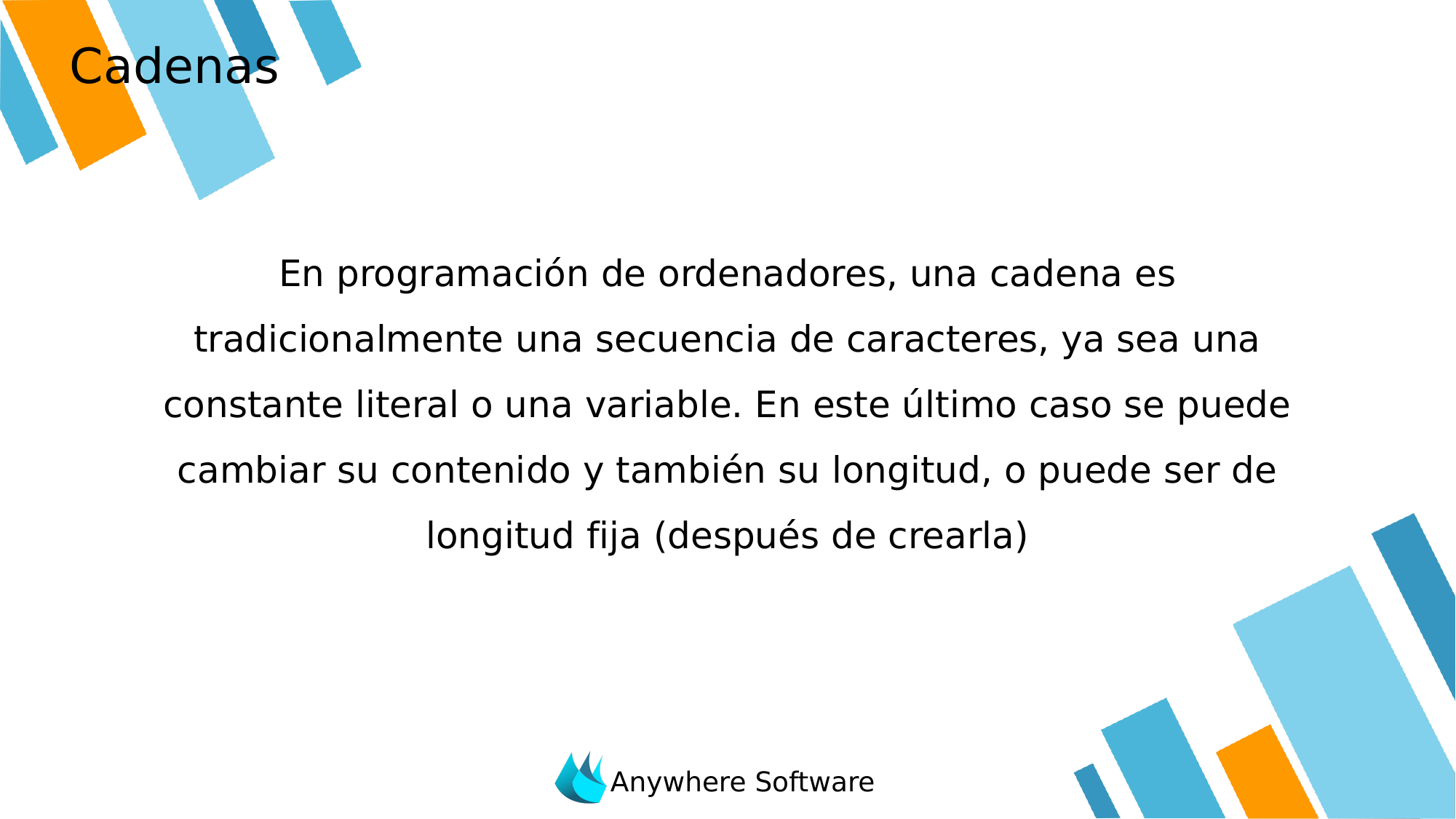

# Cadenas
En programación de ordenadores, una cadena es tradicionalmente una secuencia de caracteres, ya sea una constante literal o una variable. En este último caso se puede cambiar su contenido y también su longitud, o puede ser de longitud fija (después de crearla)